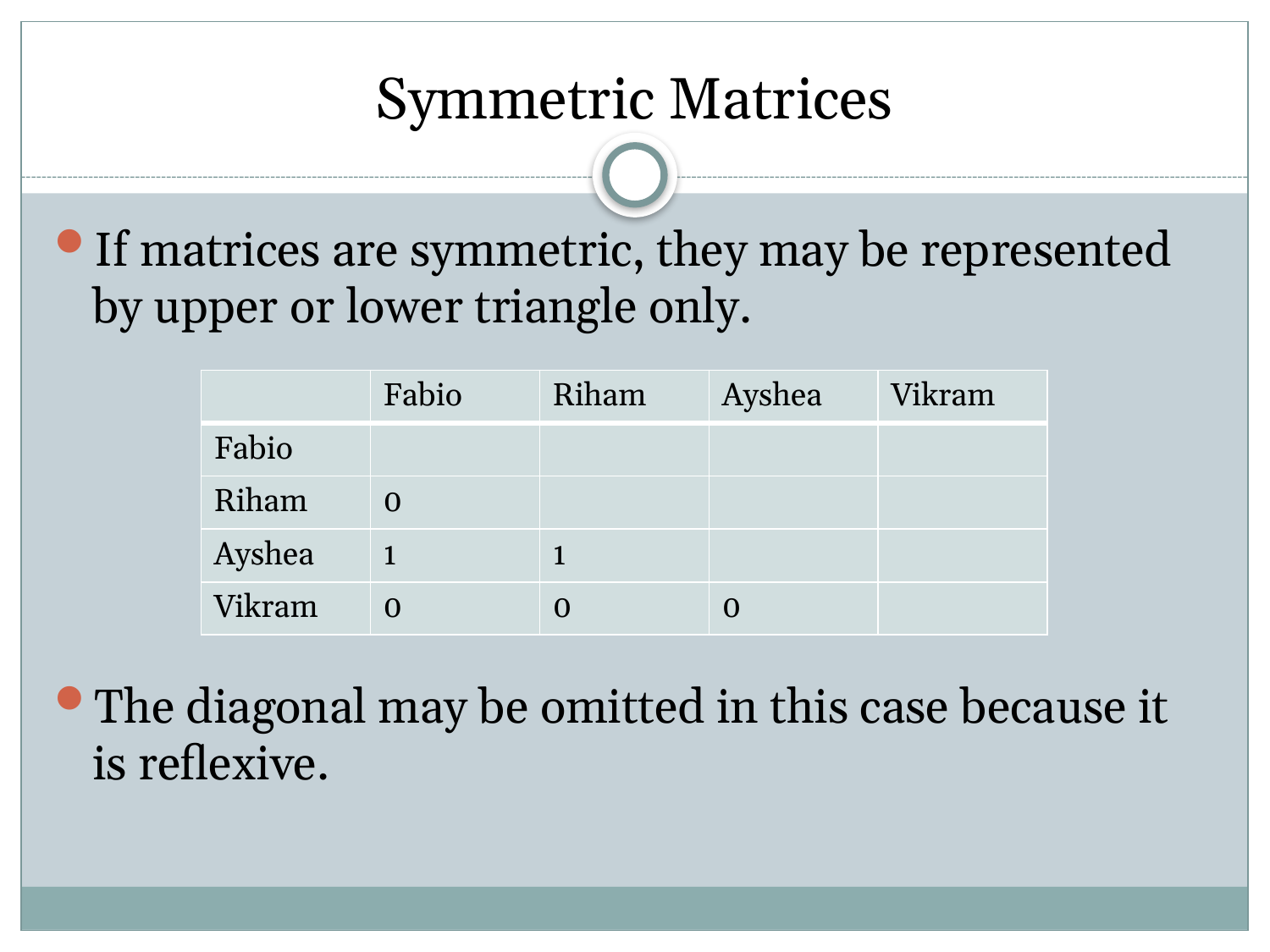

# Symmetric Matrices
If matrices are symmetric, they may be represented by upper or lower triangle only.

The diagonal may be omitted in this case because it is reflexive.
|  | Fabio | Riham | Ayshea | Vikram |
| --- | --- | --- | --- | --- |
| Fabio |  |  |  |  |
| Riham | 0 |  |  |  |
| Ayshea | 1 | 1 |  |  |
| Vikram | 0 | 0 | 0 |  |